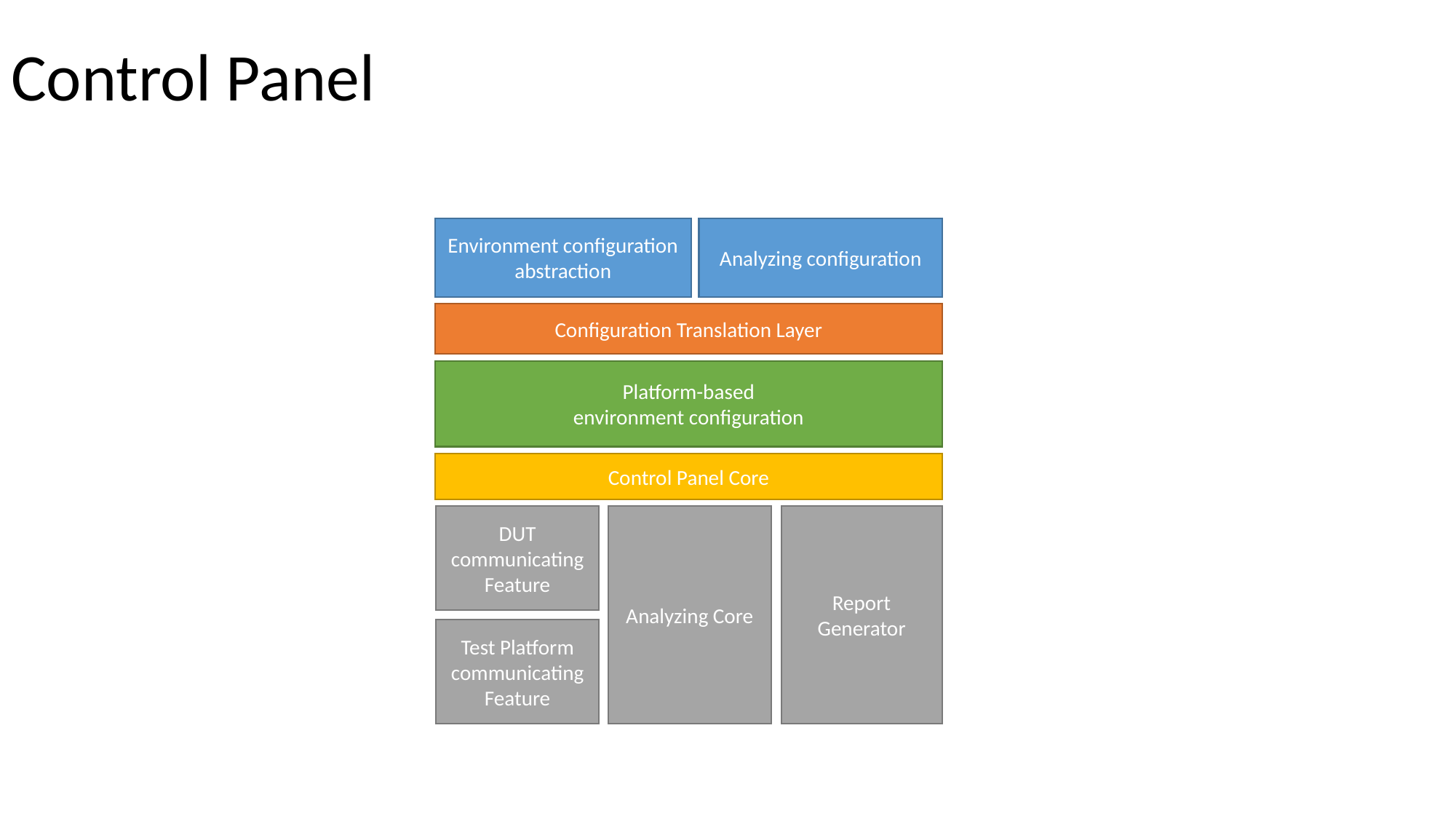

# Control Panel
Environment configuration abstraction
Analyzing configuration
Configuration Translation Layer
Platform-based
environment configuration
Control Panel Core
Report Generator
DUT communicating
Feature
Analyzing Core
Test Platform communicating
Feature